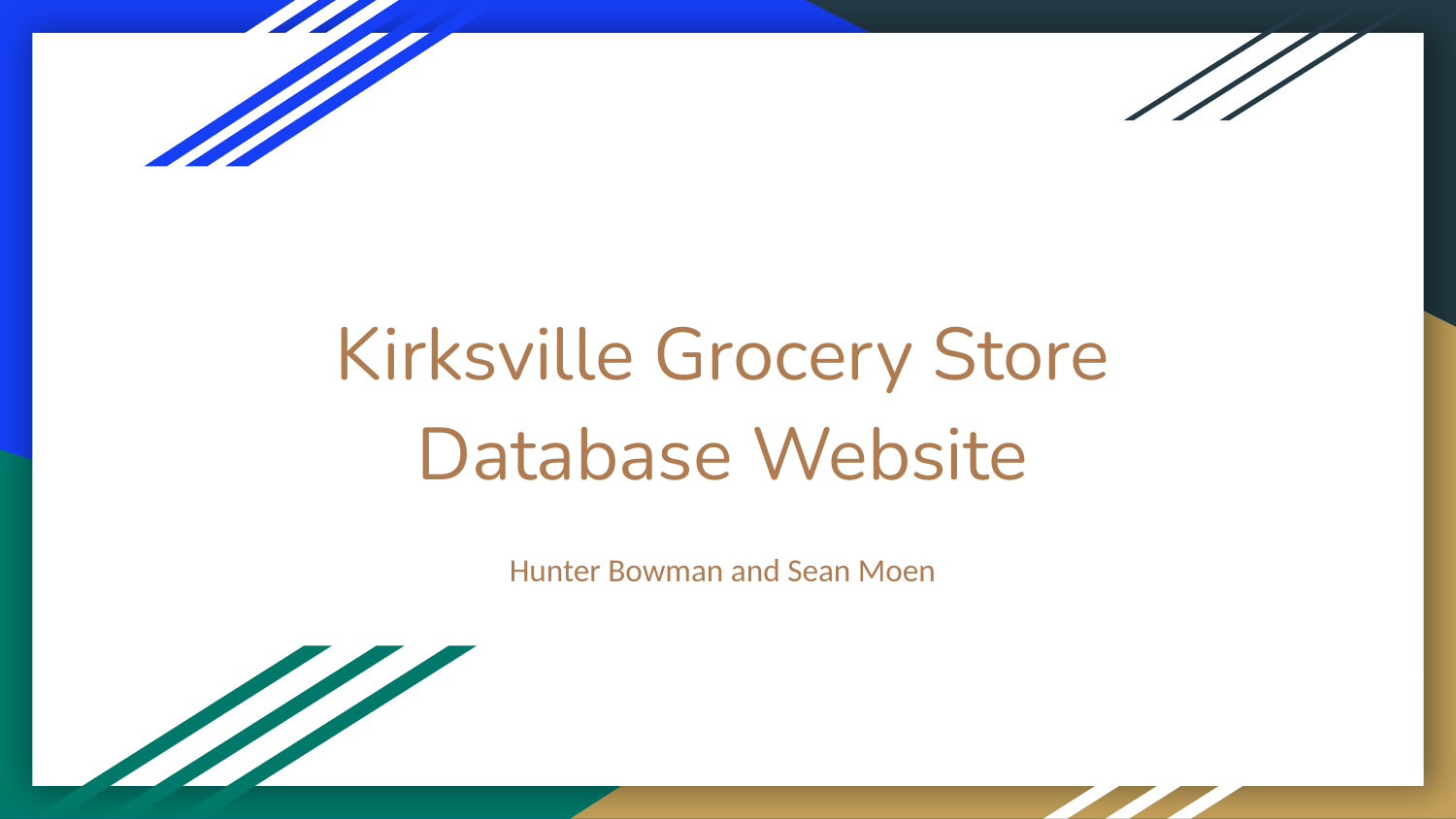

# Kirksville Grocery Store Database Website
Hunter Bowman and Sean Moen